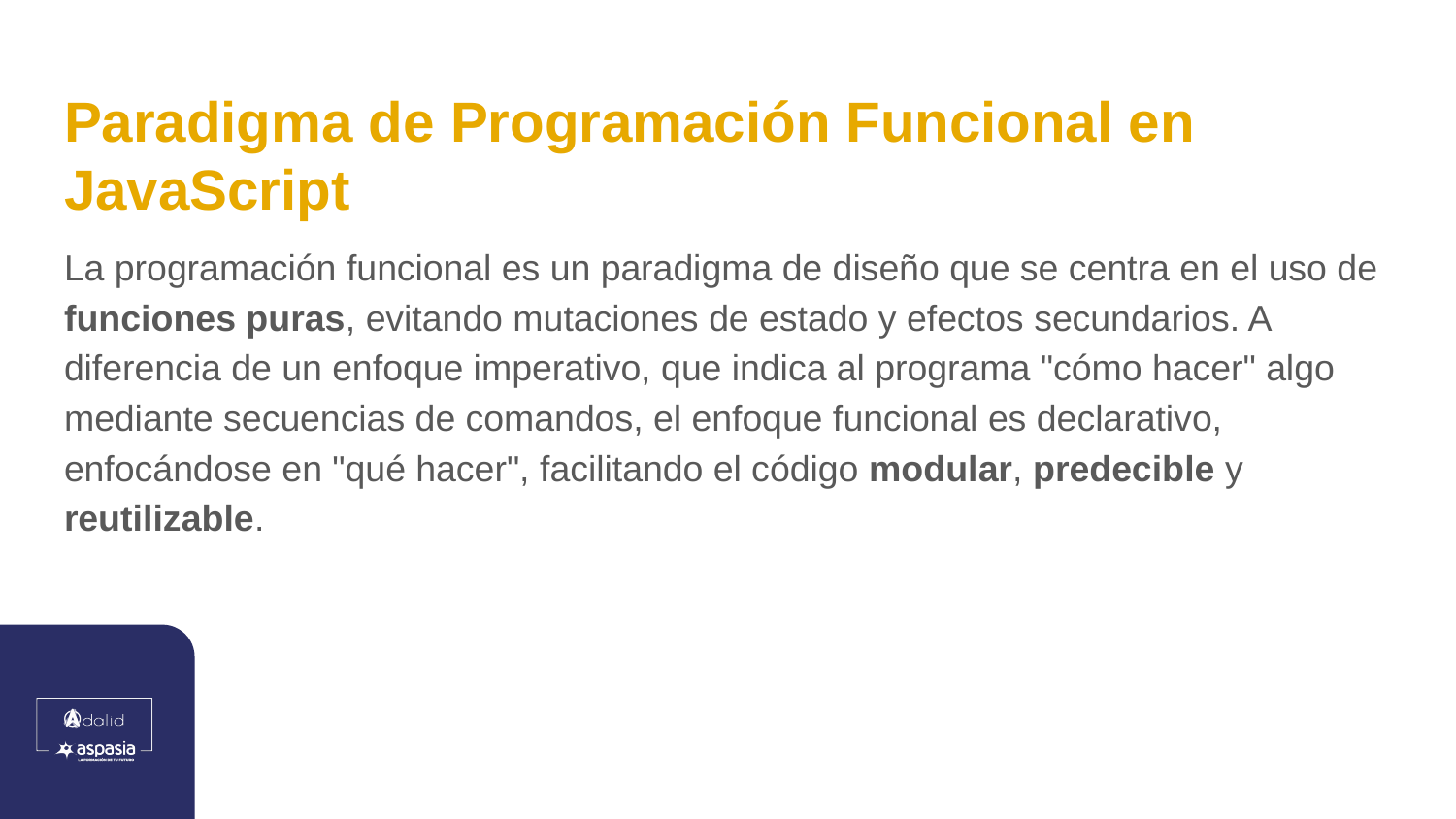

# Paradigma de Programación Funcional en JavaScript
La programación funcional es un paradigma de diseño que se centra en el uso de funciones puras, evitando mutaciones de estado y efectos secundarios. A diferencia de un enfoque imperativo, que indica al programa "cómo hacer" algo mediante secuencias de comandos, el enfoque funcional es declarativo, enfocándose en "qué hacer", facilitando el código modular, predecible y reutilizable.